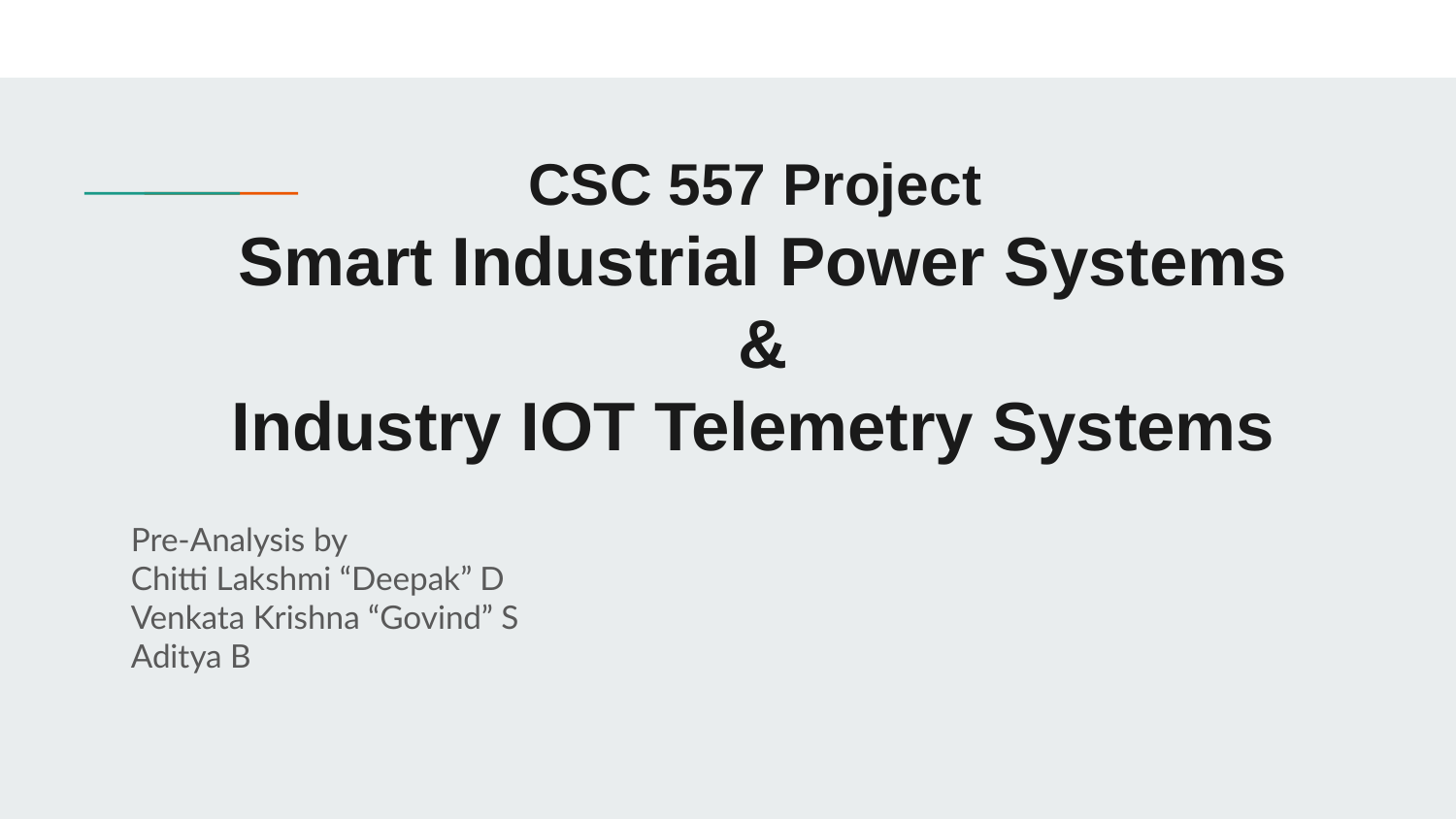

# CSC 557 Project
Smart Industrial Power Systems
&
Industry IOT Telemetry Systems
Pre-Analysis by
Chitti Lakshmi “Deepak” D
Venkata Krishna “Govind” S
Aditya B